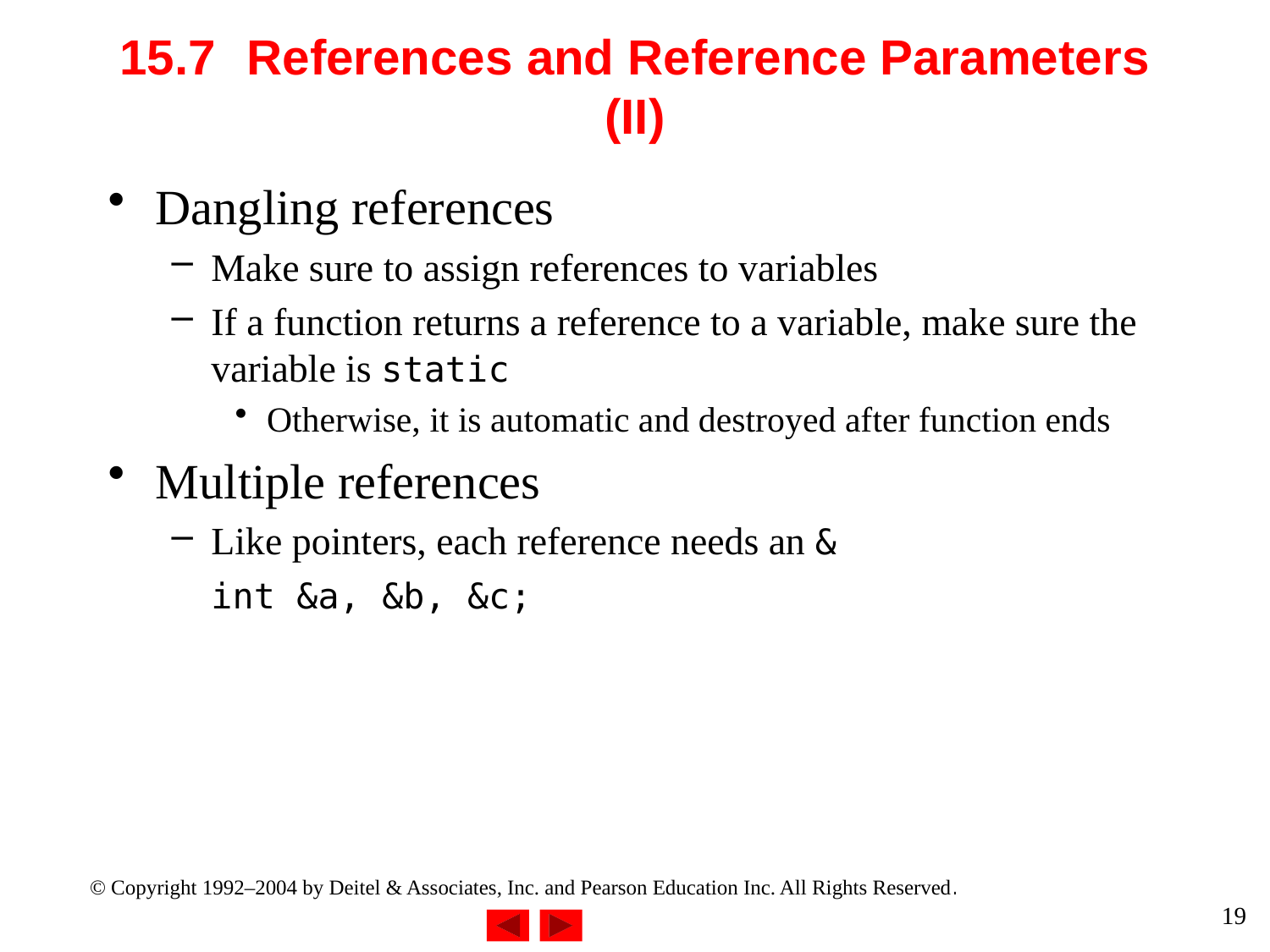

# 15.7	References and Reference Parameters (II)
Dangling references
Make sure to assign references to variables
If a function returns a reference to a variable, make sure the variable is static
Otherwise, it is automatic and destroyed after function ends
Multiple references
Like pointers, each reference needs an &
	int &a, &b, &c;
19